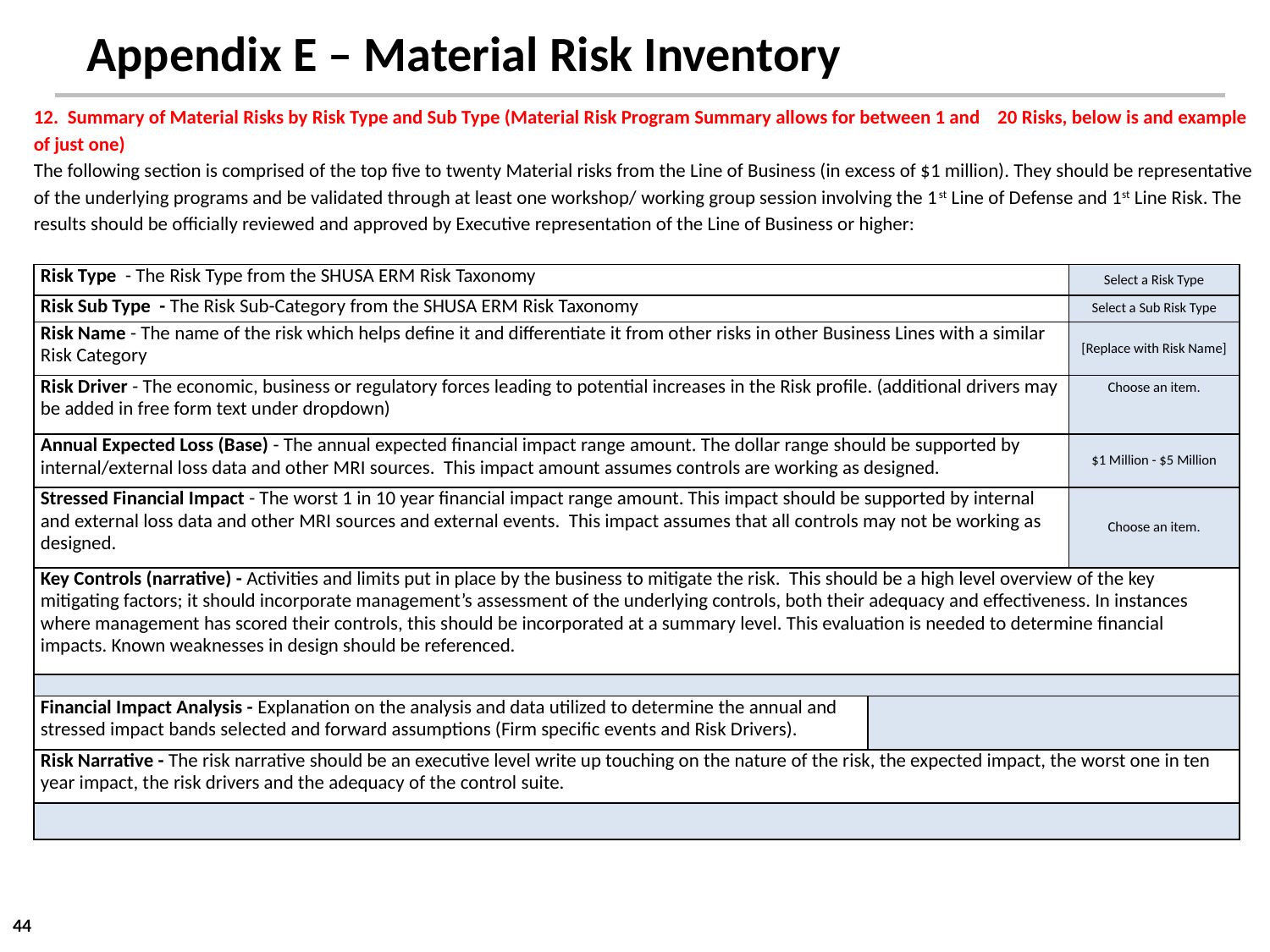

Appendix E – Material Risk Inventory

12.  Summary of Material Risks by Risk Type and Sub Type (Material Risk Program Summary allows for between 1 and    20 Risks, below is and example of just one)
The following section is comprised of the top five to twenty Material risks from the Line of Business (in excess of $1 million). They should be representative of the underlying programs and be validated through at least one workshop/ working group session involving the 1st Line of Defense and 1st Line Risk. The results should be officially reviewed and approved by Executive representation of the Line of Business or higher:

| Risk Type - The Risk Type from the SHUSA ERM Risk Taxonomy |  | Select a Risk Type |
| --- | --- | --- |
| Risk Sub Type - The Risk Sub-Category from the SHUSA ERM Risk Taxonomy |  | Select a Sub Risk Type |
| Risk Name - The name of the risk which helps define it and differentiate it from other risks in other Business Lines with a similar Risk Category |  | [Replace with Risk Name] |
| Risk Driver - The economic, business or regulatory forces leading to potential increases in the Risk profile. (additional drivers may be added in free form text under dropdown) |  | Choose an item. |
| Annual Expected Loss (Base) - The annual expected financial impact range amount. The dollar range should be supported by internal/external loss data and other MRI sources. This impact amount assumes controls are working as designed. |  | $1 Million - $5 Million |
| Stressed Financial Impact - The worst 1 in 10 year financial impact range amount. This impact should be supported by internal and external loss data and other MRI sources and external events. This impact assumes that all controls may not be working as designed. |  | Choose an item. |
| Key Controls (narrative) - Activities and limits put in place by the business to mitigate the risk. This should be a high level overview of the key mitigating factors; it should incorporate management’s assessment of the underlying controls, both their adequacy and effectiveness. In instances where management has scored their controls, this should be incorporated at a summary level. This evaluation is needed to determine financial impacts. Known weaknesses in design should be referenced. |  |  |
|  |  |  |
| Financial Impact Analysis - Explanation on the analysis and data utilized to determine the annual and stressed impact bands selected and forward assumptions (Firm specific events and Risk Drivers). |  |  |
| Risk Narrative - The risk narrative should be an executive level write up touching on the nature of the risk, the expected impact, the worst one in ten year impact, the risk drivers and the adequacy of the control suite. |  |  |
|  |  |  |